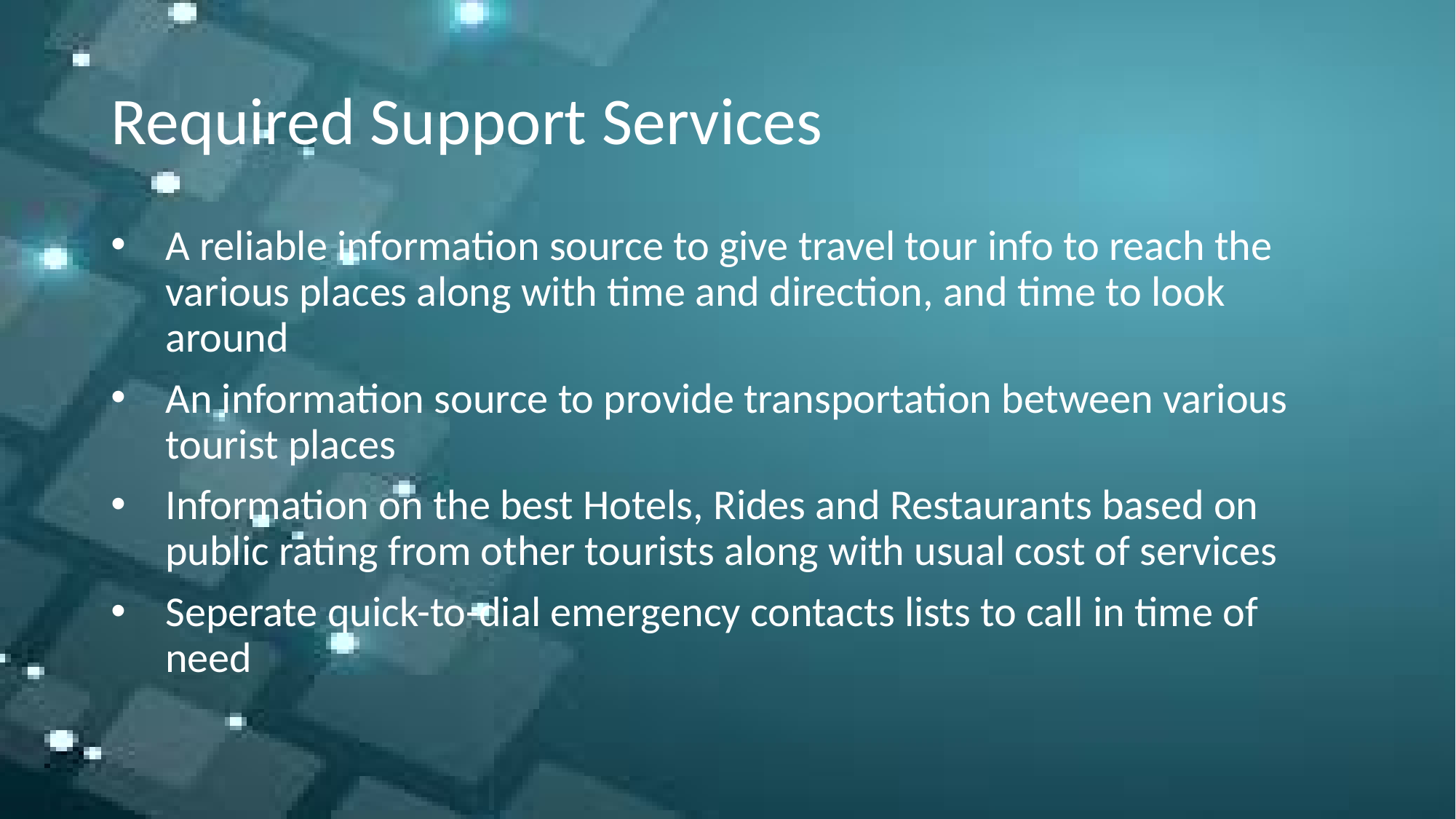

# Required Support Services
A reliable information source to give travel tour info to reach the various places along with time and direction, and time to look around
An information source to provide transportation between various tourist places
Information on the best Hotels, Rides and Restaurants based on public rating from other tourists along with usual cost of services
Seperate quick-to-dial emergency contacts lists to call in time of need